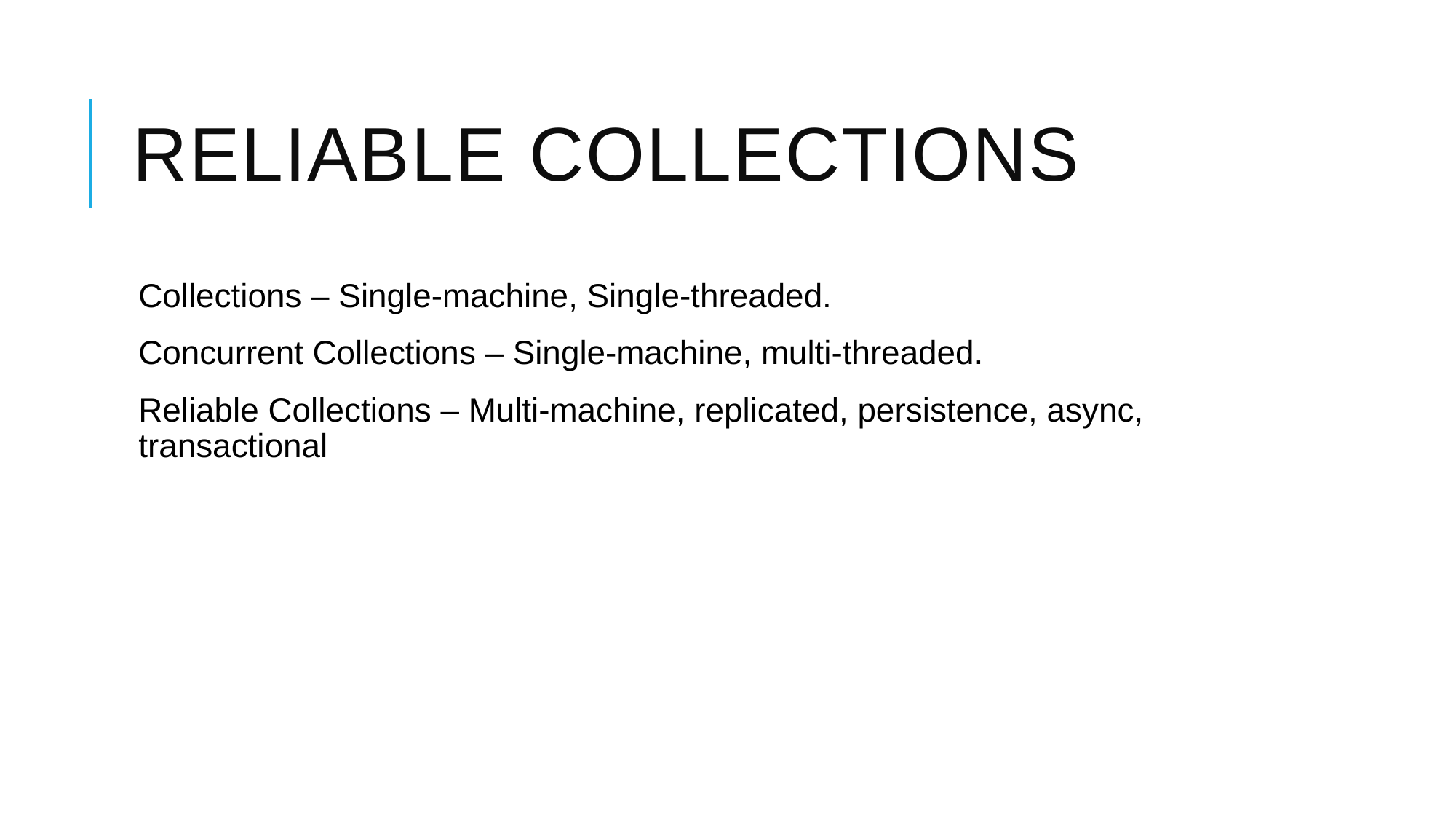

# Reliable collections
Collections – Single-machine, Single-threaded.
Concurrent Collections – Single-machine, multi-threaded.
Reliable Collections – Multi-machine, replicated, persistence, async, transactional